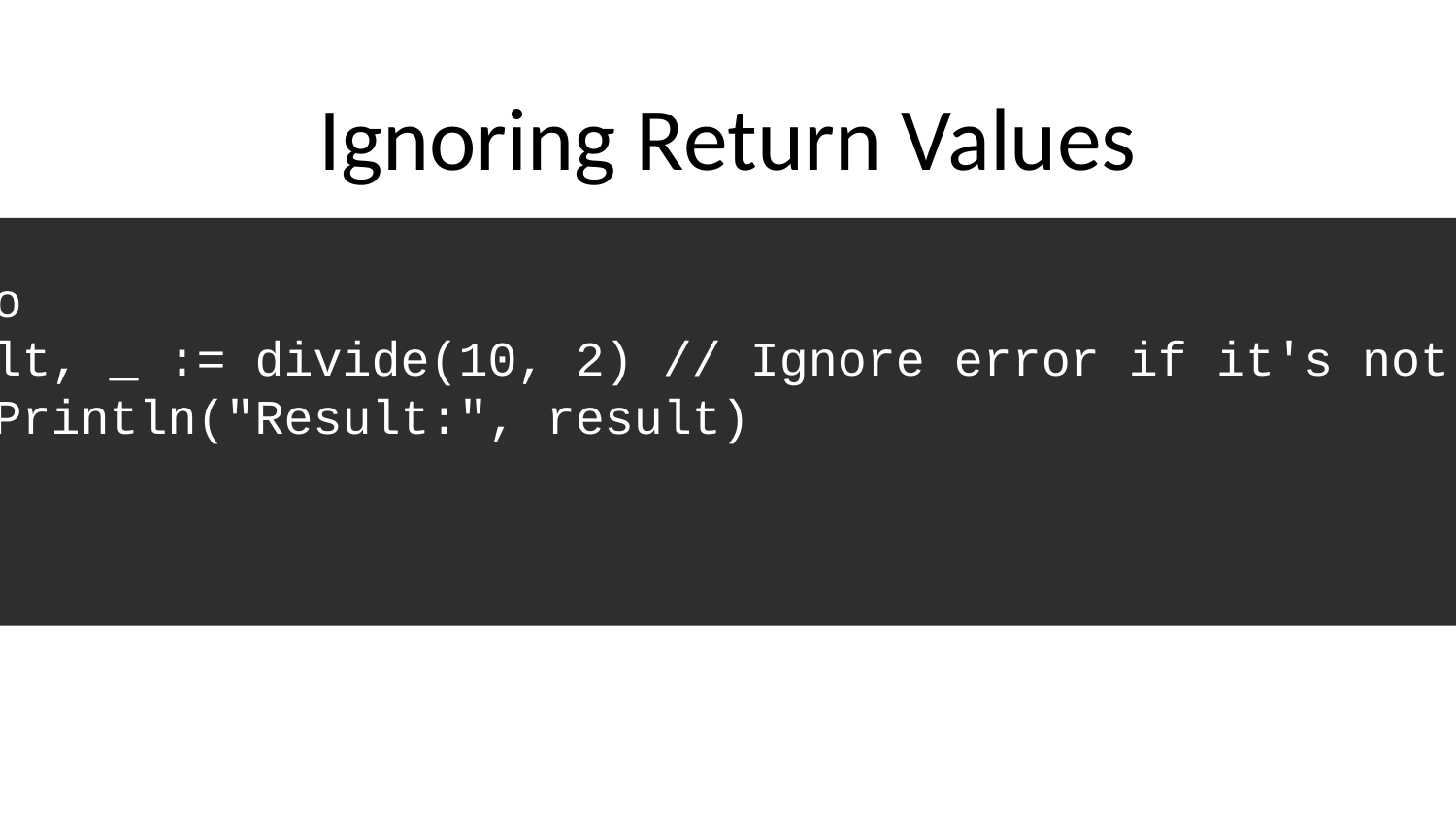

# Ignoring Return Values

```go
result, _ := divide(10, 2) // Ignore error if it's not needed
fmt.Println("Result:", result)
```